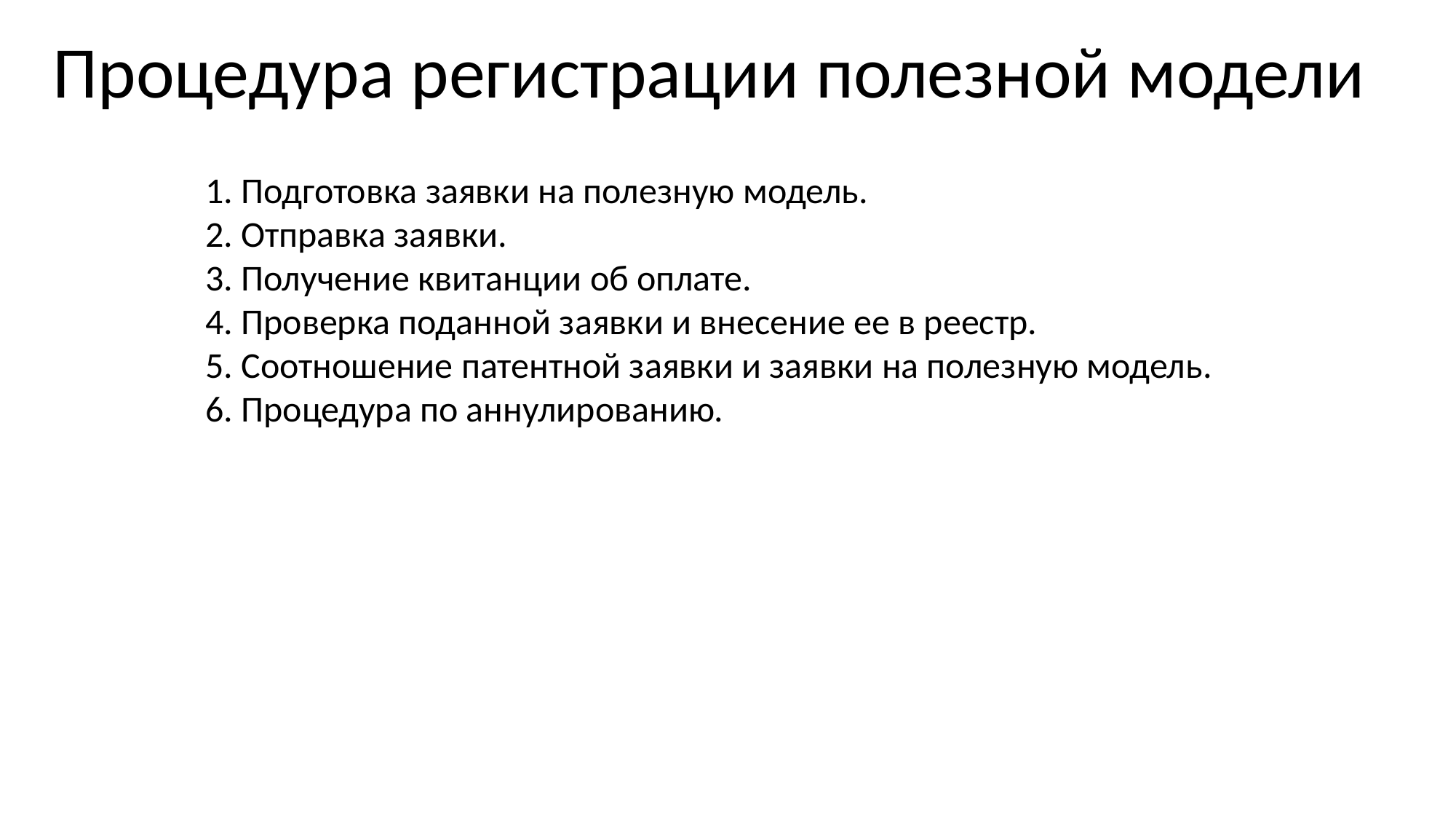

Процедура регистрации полезной модели
1. Подготовка заявки на полезную модель.
2. Отправка заявки.
3. Получение квитанции об оплате.
4. Проверка поданной заявки и внесение ее в реестр.
5. Соотношение патентной заявки и заявки на полезную модель.
6. Процедура по аннулированию.